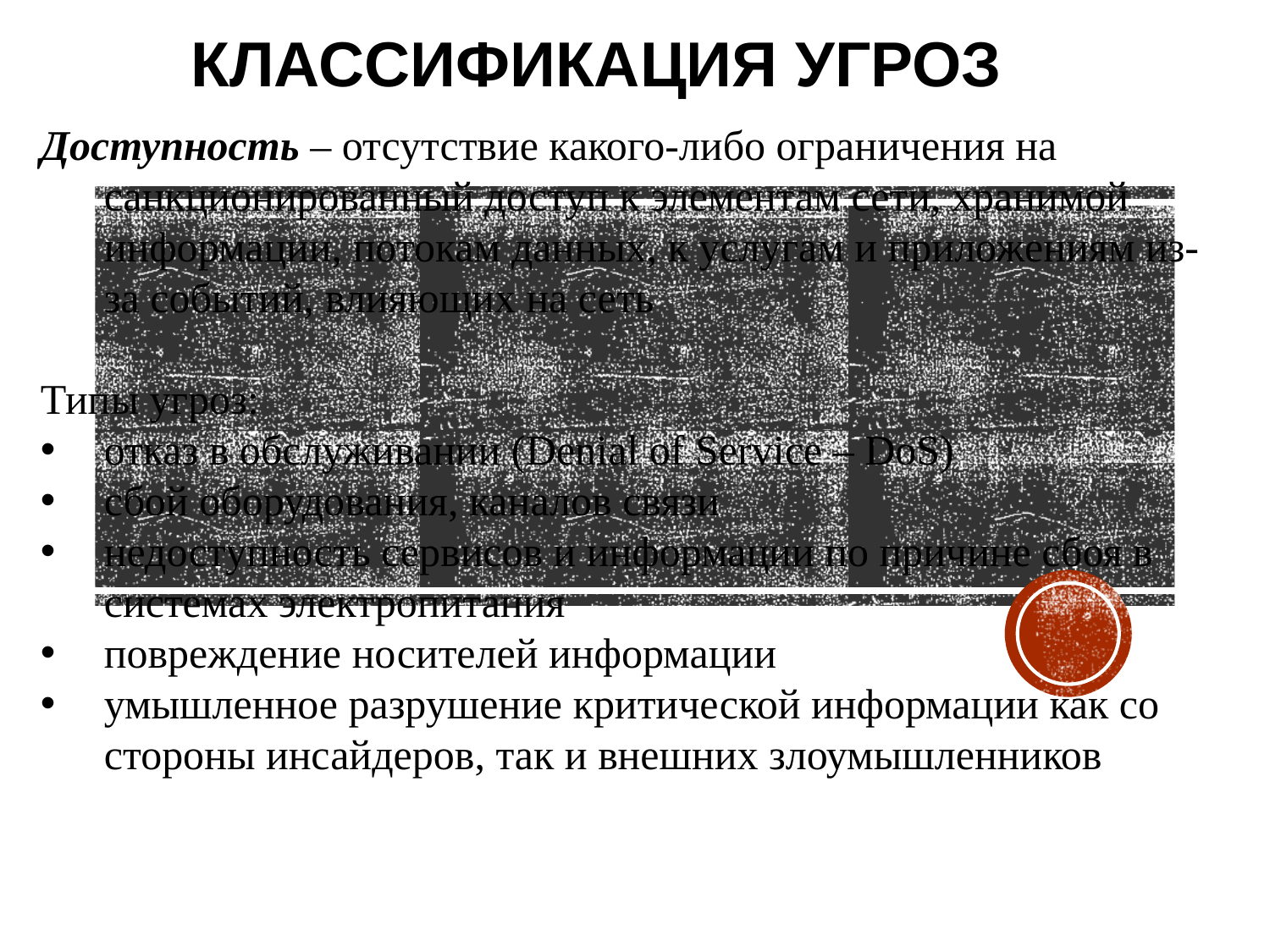

# Классификация угроз
Доступность – отсутствие какого-либо ограничения на санкционированный доступ к элементам сети, хранимой информации, потокам данных, к услугам и приложениям из-за событий, влияющих на сеть

Типы угроз:
отказ в обслуживании (Denial of Service – DoS)
сбой оборудования, каналов связи
недоступность сервисов и информации по причине сбоя в системах электропитания
повреждение носителей информации
умышленное разрушение критической информации как со стороны инсайдеров, так и внешних злоумышленников